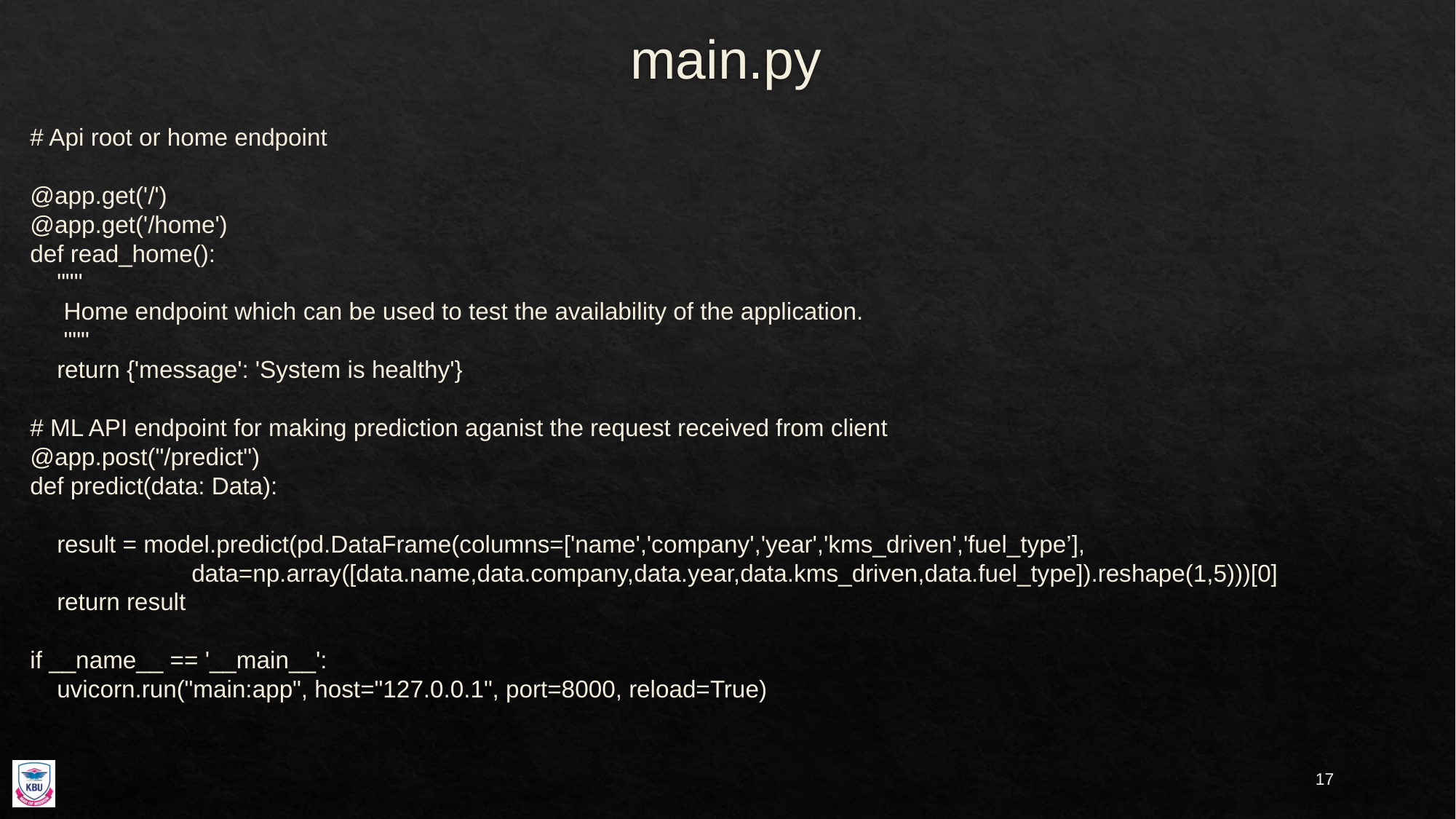

main.py
# Api root or home endpoint

@app.get('/')
@app.get('/home')
def read_home():
    """
     Home endpoint which can be used to test the availability of the application.
     """
    return {'message': 'System is healthy'}
# ML API endpoint for making prediction aganist the request received from client
@app.post("/predict")
def predict(data: Data):
    result = model.predict(pd.DataFrame(columns=['name','company','year','kms_driven','fuel_type’],
                        data=np.array([data.name,data.company,data.year,data.kms_driven,data.fuel_type]).reshape(1,5)))[0]
    return result
if __name__ == '__main__':
    uvicorn.run("main:app", host="127.0.0.1", port=8000, reload=True)
17